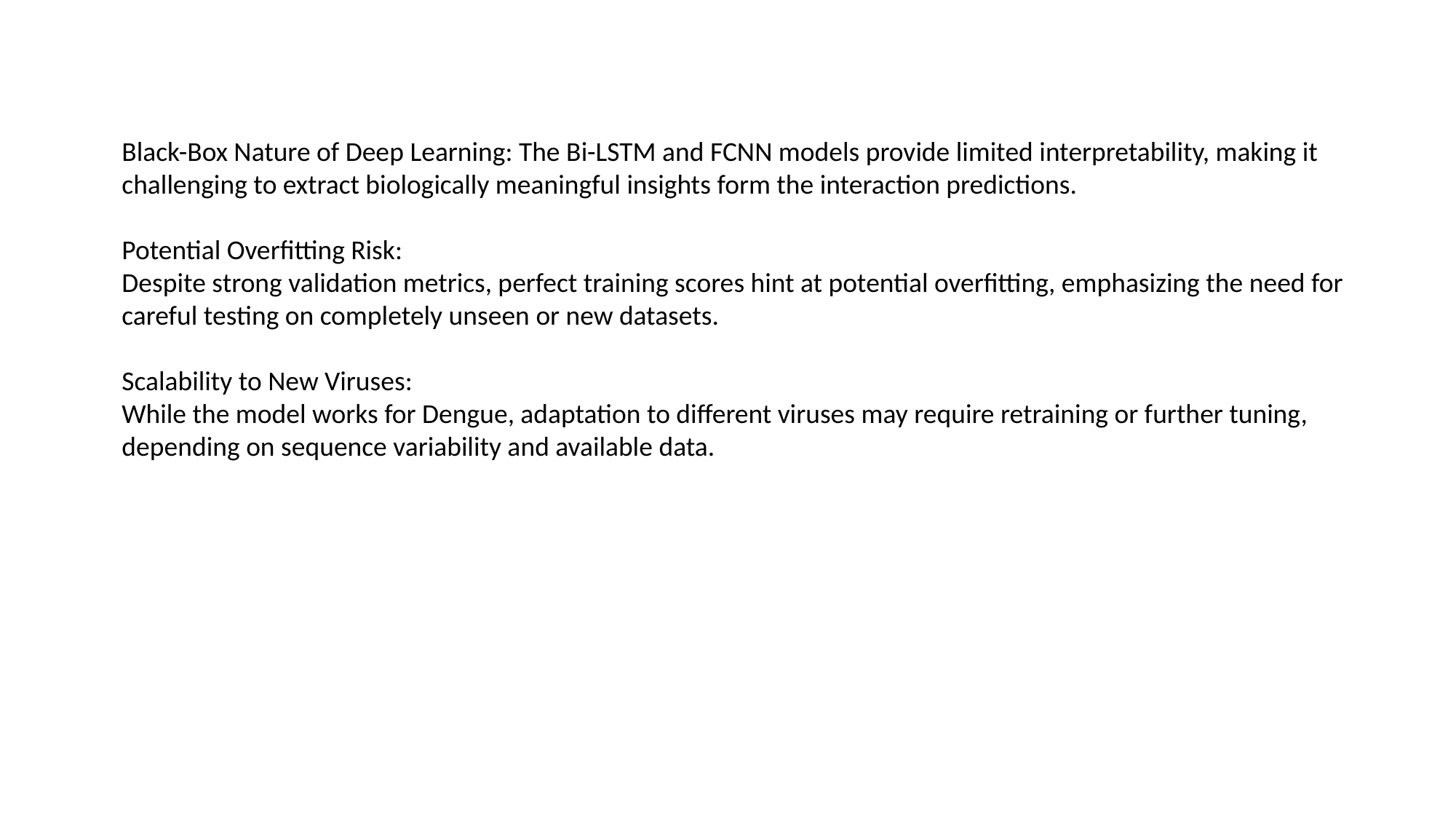

Black-Box Nature of Deep Learning: The Bi-LSTM and FCNN models provide limited interpretability, making it challenging to extract biologically meaningful insights form the interaction predictions.

Potential Overfitting Risk:
Despite strong validation metrics, perfect training scores hint at potential overfitting, emphasizing the need for careful testing on completely unseen or new datasets.

Scalability to New Viruses:
While the model works for Dengue, adaptation to different viruses may require retraining or further tuning, depending on sequence variability and available data.